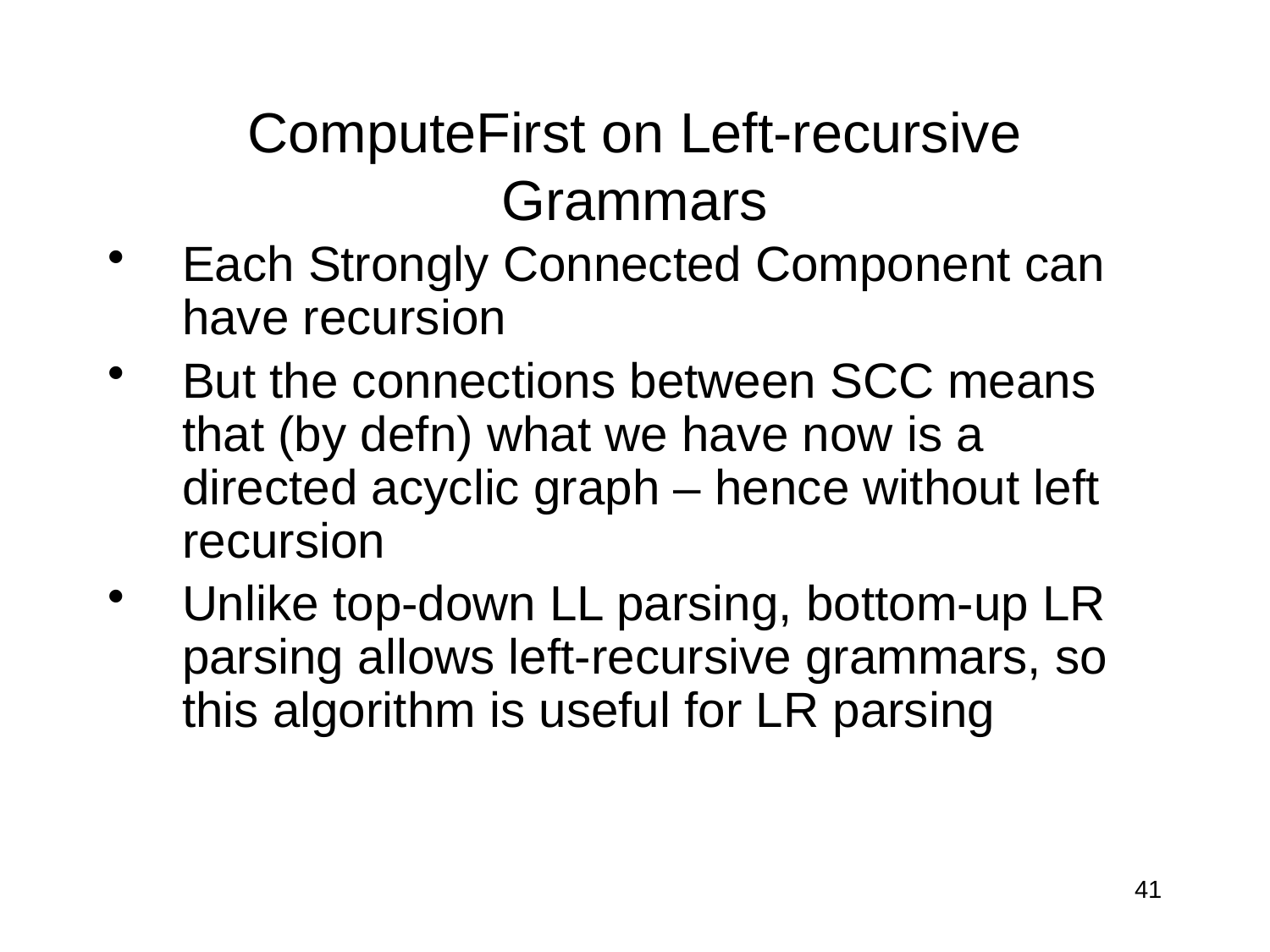

# ComputeFirst on Left-recursive Grammars
Each Strongly Connected Component can have recursion
But the connections between SCC means that (by defn) what we have now is a directed acyclic graph – hence without left recursion
Unlike top-down LL parsing, bottom-up LR parsing allows left-recursive grammars, so this algorithm is useful for LR parsing
41